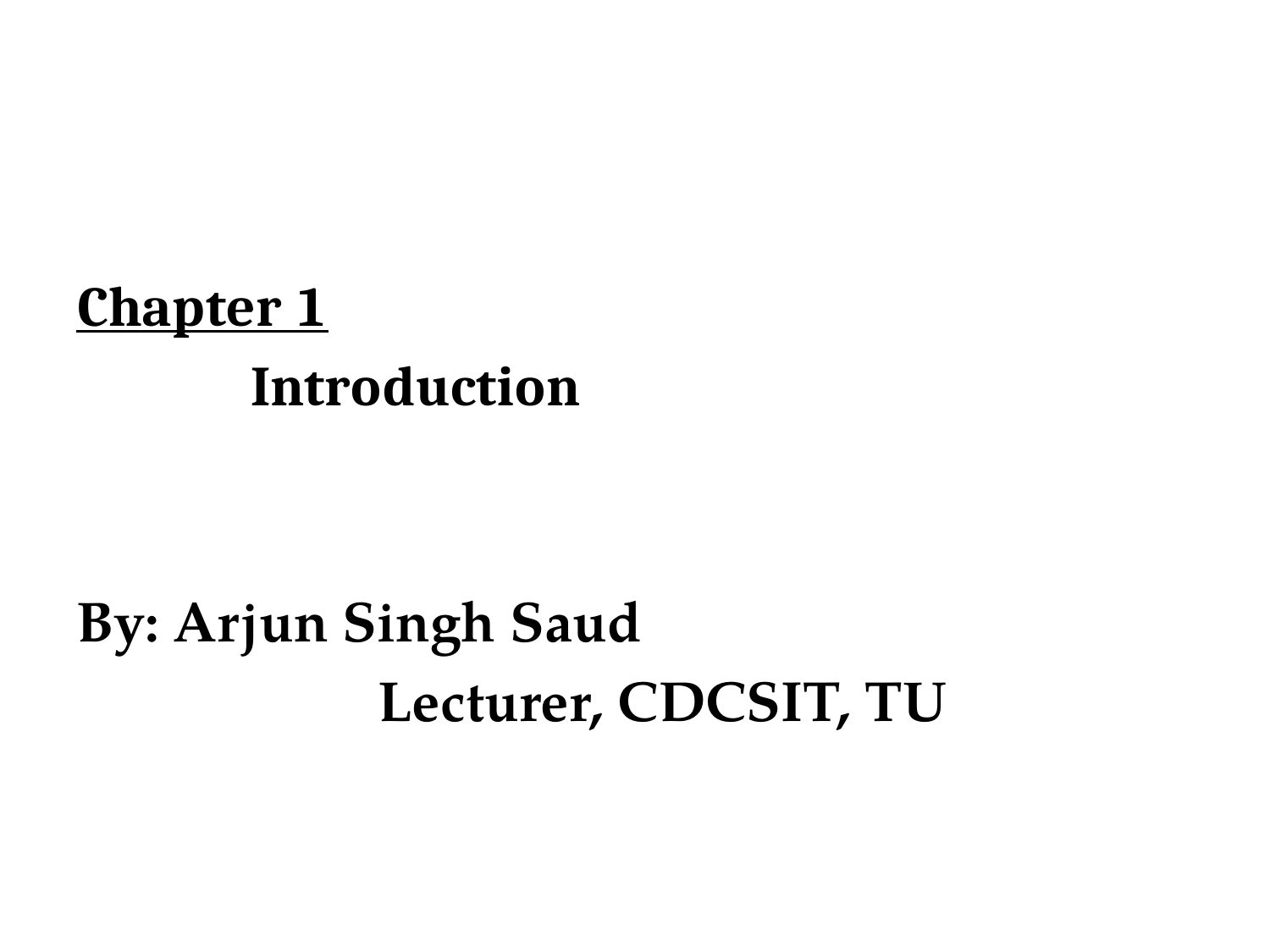

Chapter 1
		Introduction

By: Arjun Singh Saud
			Lecturer, CDCSIT, TU